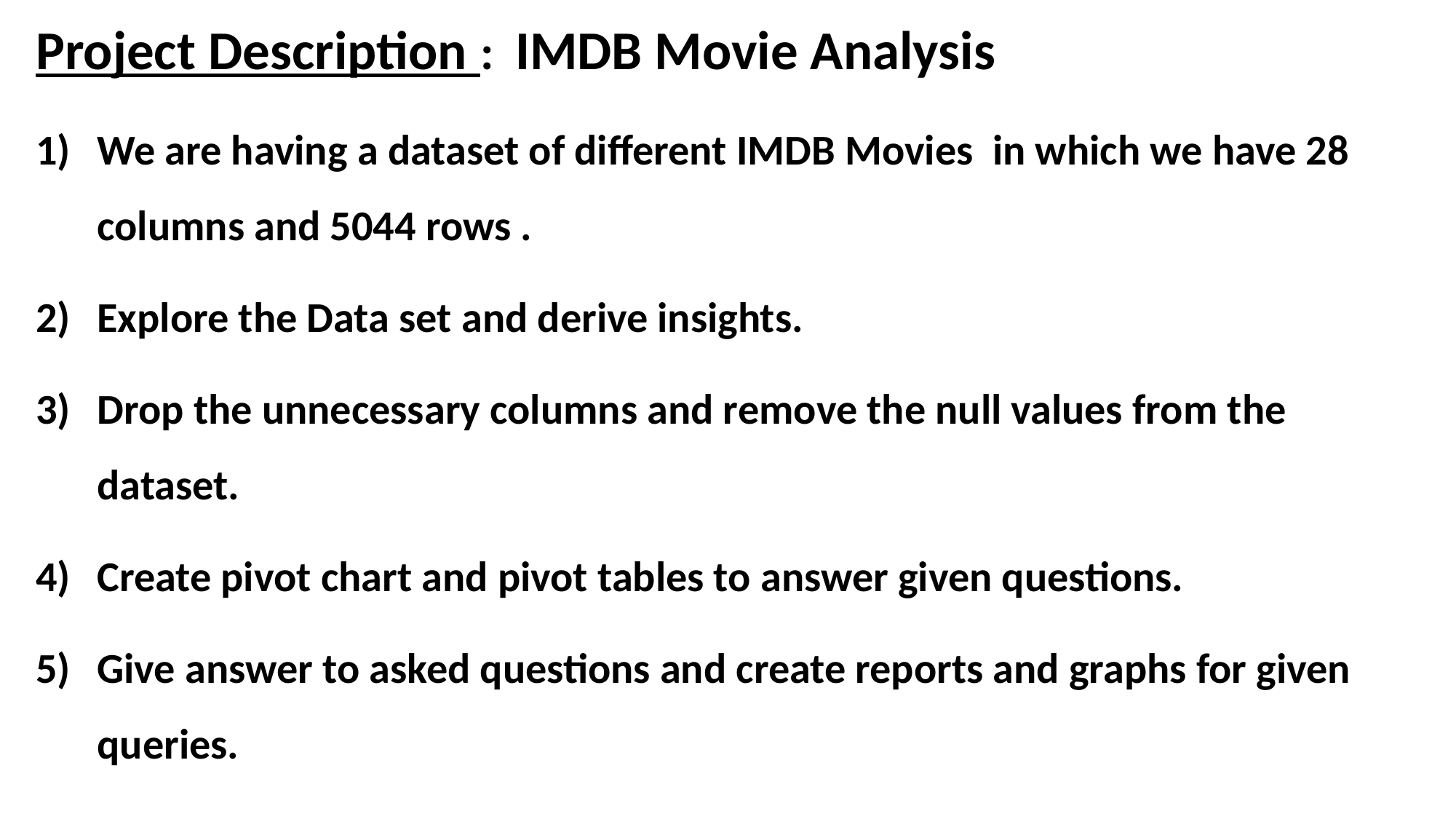

Project Description :  IMDB Movie Analysis
We are having a dataset of different IMDB Movies  in which we have 28 columns and 5044 rows .
Explore the Data set and derive insights.
Drop the unnecessary columns and remove the null values from the dataset.
Create pivot chart and pivot tables to answer given questions.
Give answer to asked questions and create reports and graphs for given queries.